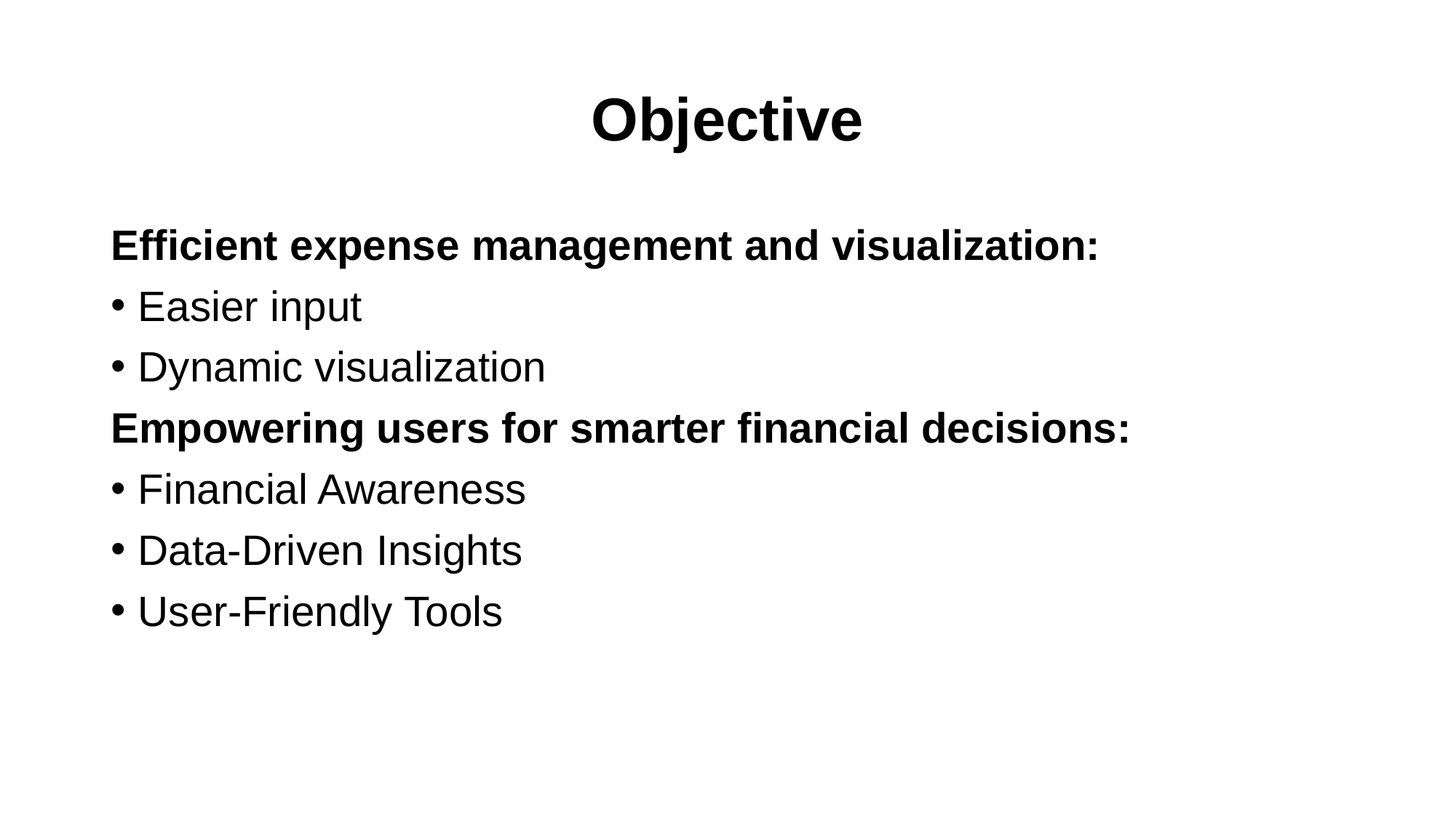

# Objective
Efficient expense management and visualization:
Easier input
Dynamic visualization
Empowering users for smarter financial decisions:
Financial Awareness
Data-Driven Insights
User-Friendly Tools